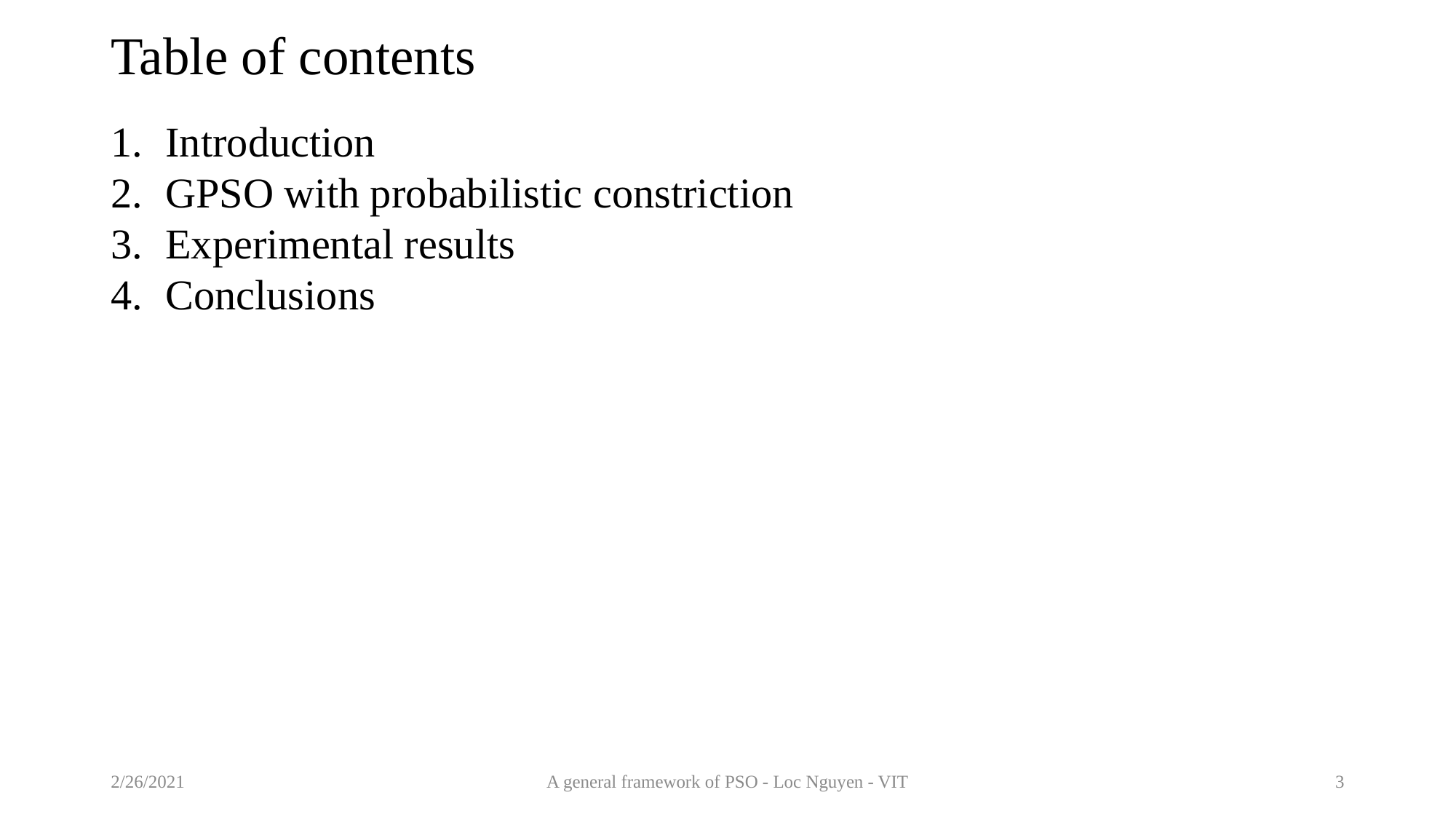

# Table of contents
Introduction
GPSO with probabilistic constriction
Experimental results
Conclusions
2/26/2021
A general framework of PSO - Loc Nguyen - VIT
3